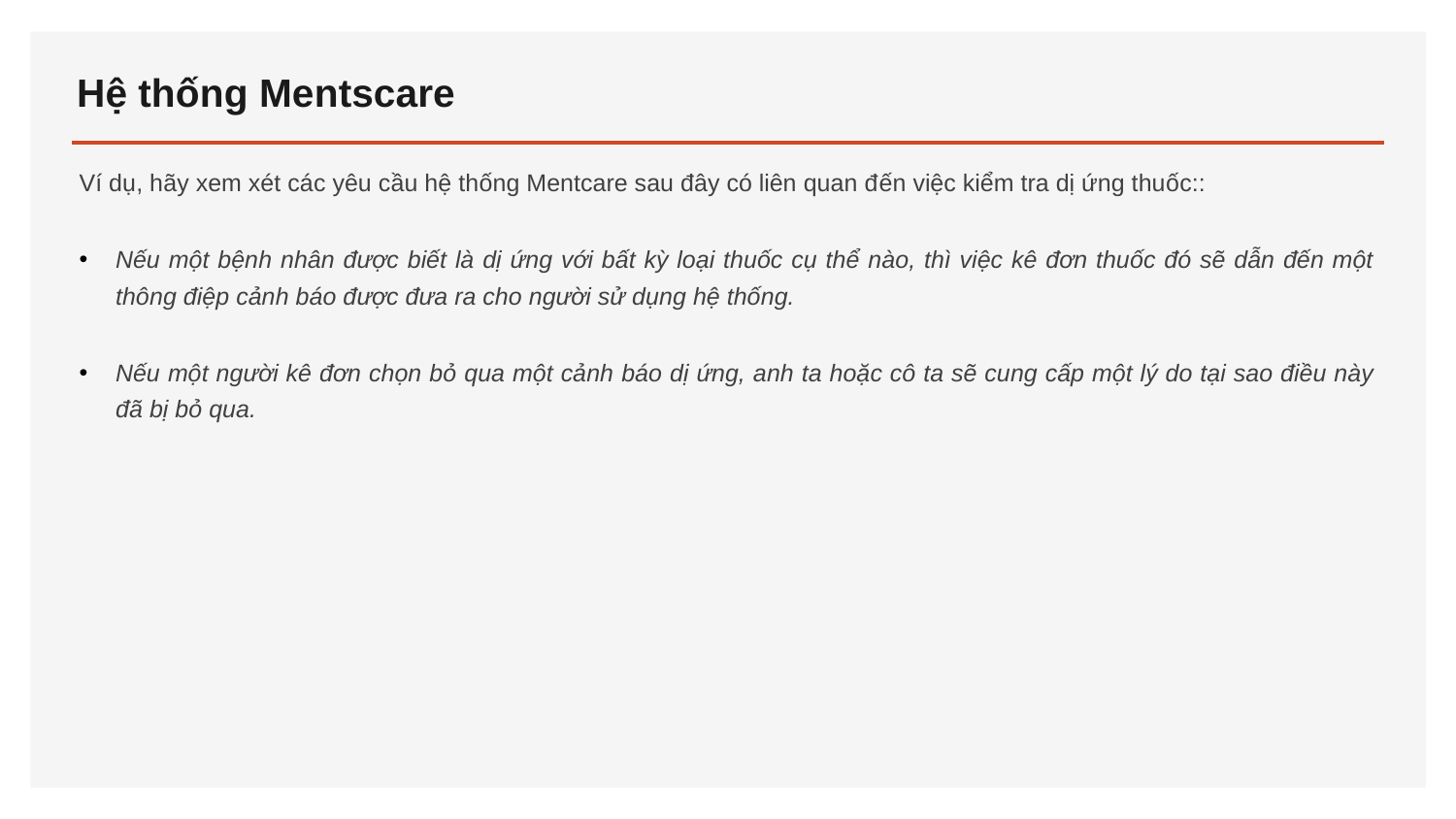

# Hệ thống Mentscare
Ví dụ, hãy xem xét các yêu cầu hệ thống Mentcare sau đây có liên quan đến việc kiểm tra dị ứng thuốc::
Nếu một bệnh nhân được biết là dị ứng với bất kỳ loại thuốc cụ thể nào, thì việc kê đơn thuốc đó sẽ dẫn đến một thông điệp cảnh báo được đưa ra cho người sử dụng hệ thống.
Nếu một người kê đơn chọn bỏ qua một cảnh báo dị ứng, anh ta hoặc cô ta sẽ cung cấp một lý do tại sao điều này đã bị bỏ qua.